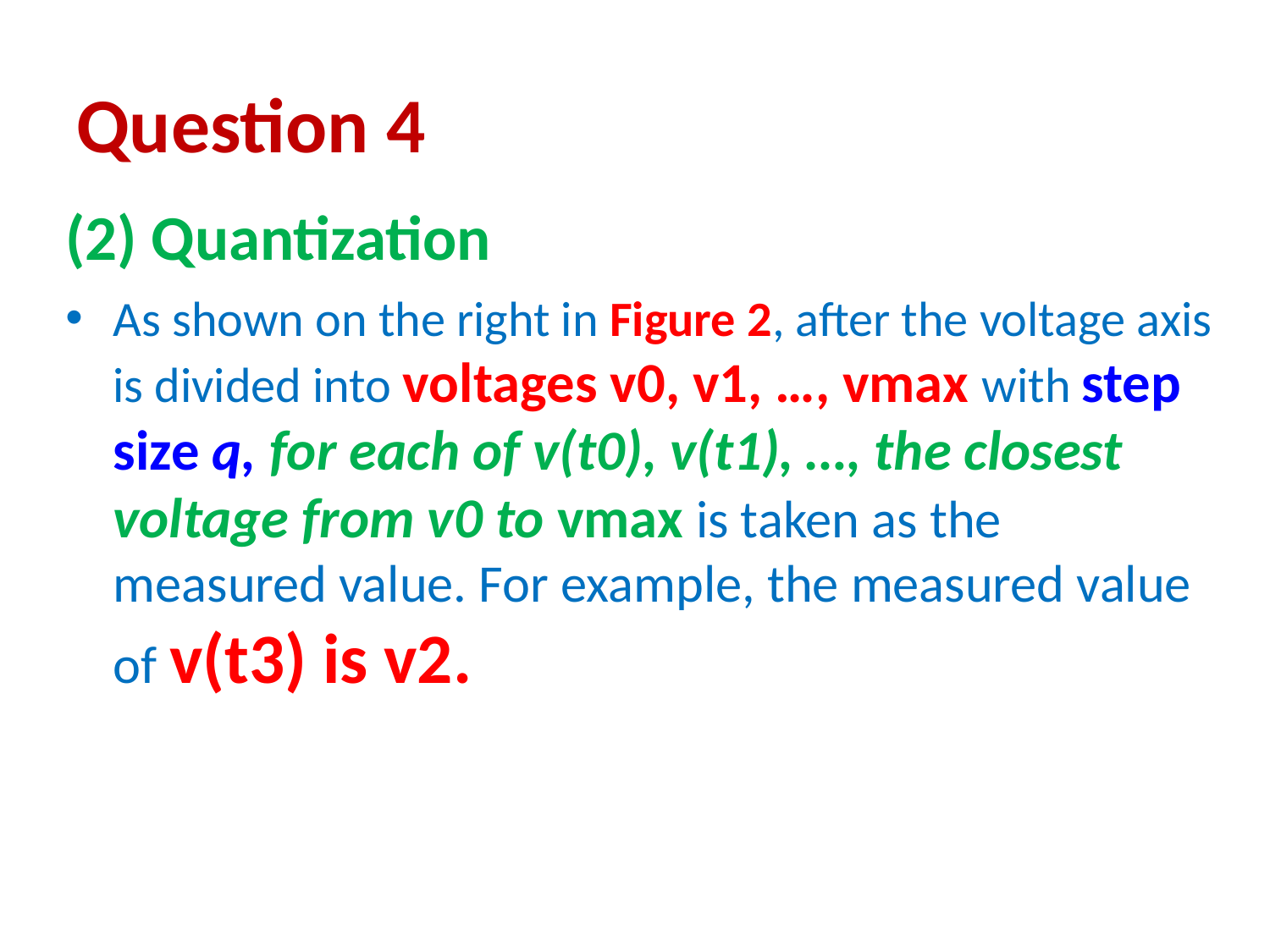

# Question 4
(2) Quantization
As shown on the right in Figure 2, after the voltage axis is divided into voltages v0, v1, …, vmax with step size q, for each of v(t0), v(t1), …, the closest voltage from v0 to vmax is taken as the measured value. For example, the measured value of v(t3) is v2.